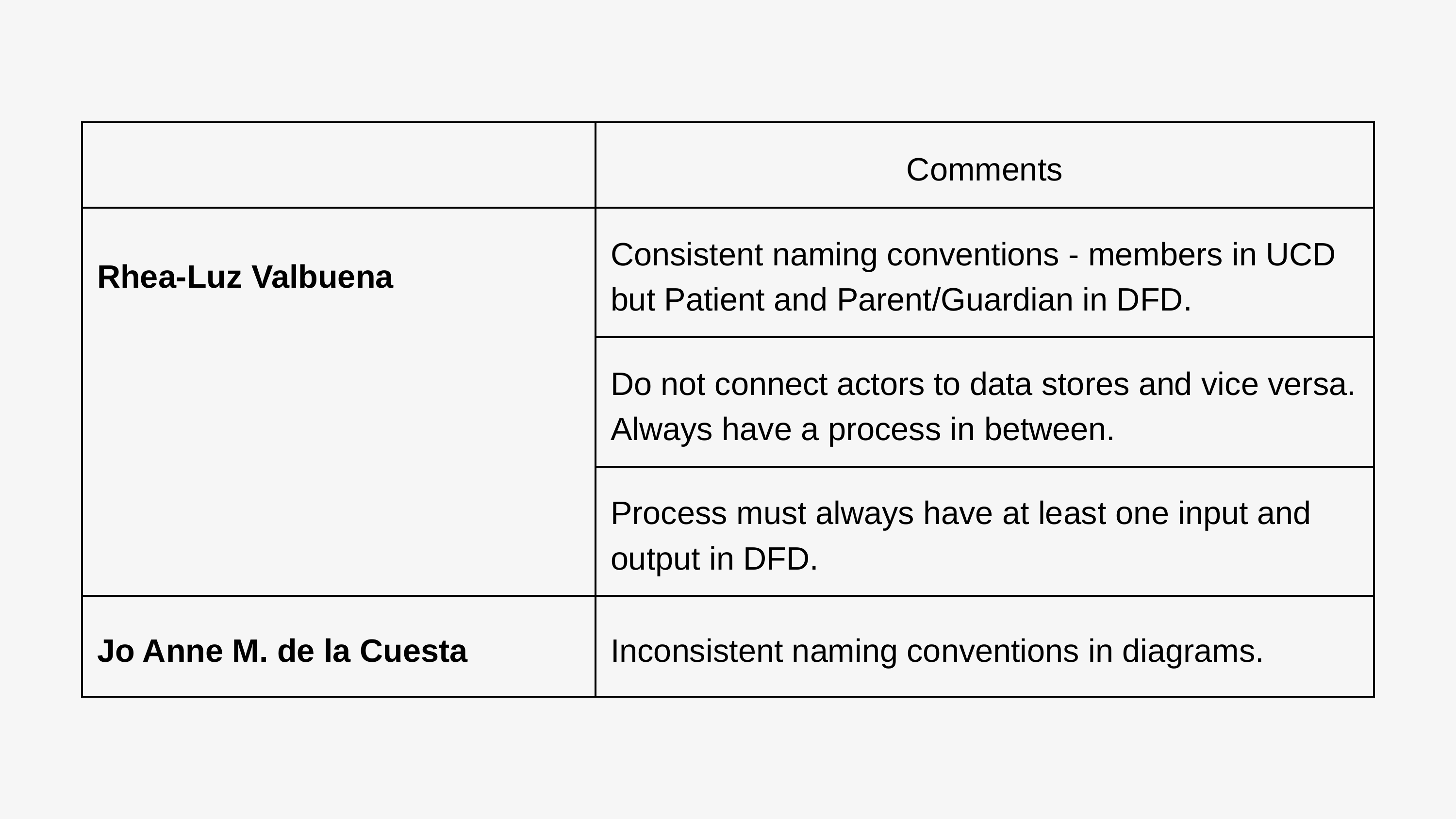

|  | Comments |
| --- | --- |
| Rhea-Luz Valbuena | Consistent naming conventions - members in UCD but Patient and Parent/Guardian in DFD. |
|  | Do not connect actors to data stores and vice versa. Always have a process in between. |
|  | Process must always have at least one input and output in DFD. |
| Jo Anne M. de la Cuesta | Inconsistent naming conventions in diagrams. |

| Primary Actor | User (Patient, Parent/Guardian, Therapist, Admin) |
| --- | --- |
| Include use cases: | User Registration (UC 01A) and User Login (UC 01B) |
| Preconditions: | The System is online and accessible |
| Postconditions: | Success: The user is successfully authenticated, either by creating a new account or logging into an existing account. Failure: The user receives an appropriate error message (e.g., invalid credentials, duplicate email) and is not granted access to the system. |
| Triggers: | ·The user is accessing the system and either needs to create an account (register) or log in to an existing account. |
| Special Requirements | ·The system should support secure authentication (e.g., password encryption, multi-factor authentication if needed). ·The system must handle forgotten passwords and email verification efficiently to avoid authentication delays. |
| Assumptions | ·Users have access to a valid email address and internet access to complete the registration process and or login. |